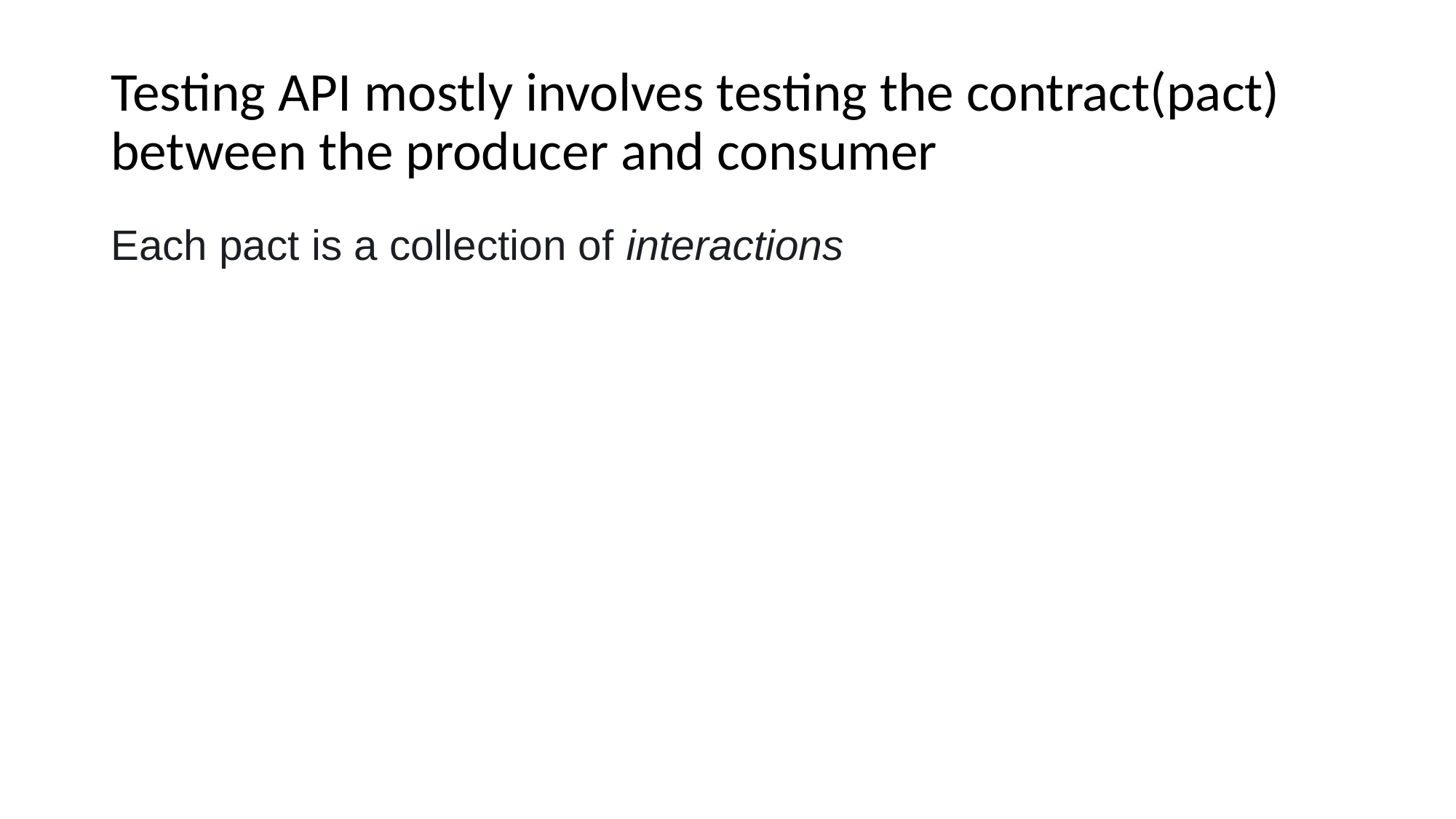

# Testing API mostly involves testing the contract(pact) between the producer and consumer
Each pact is a collection of interactions